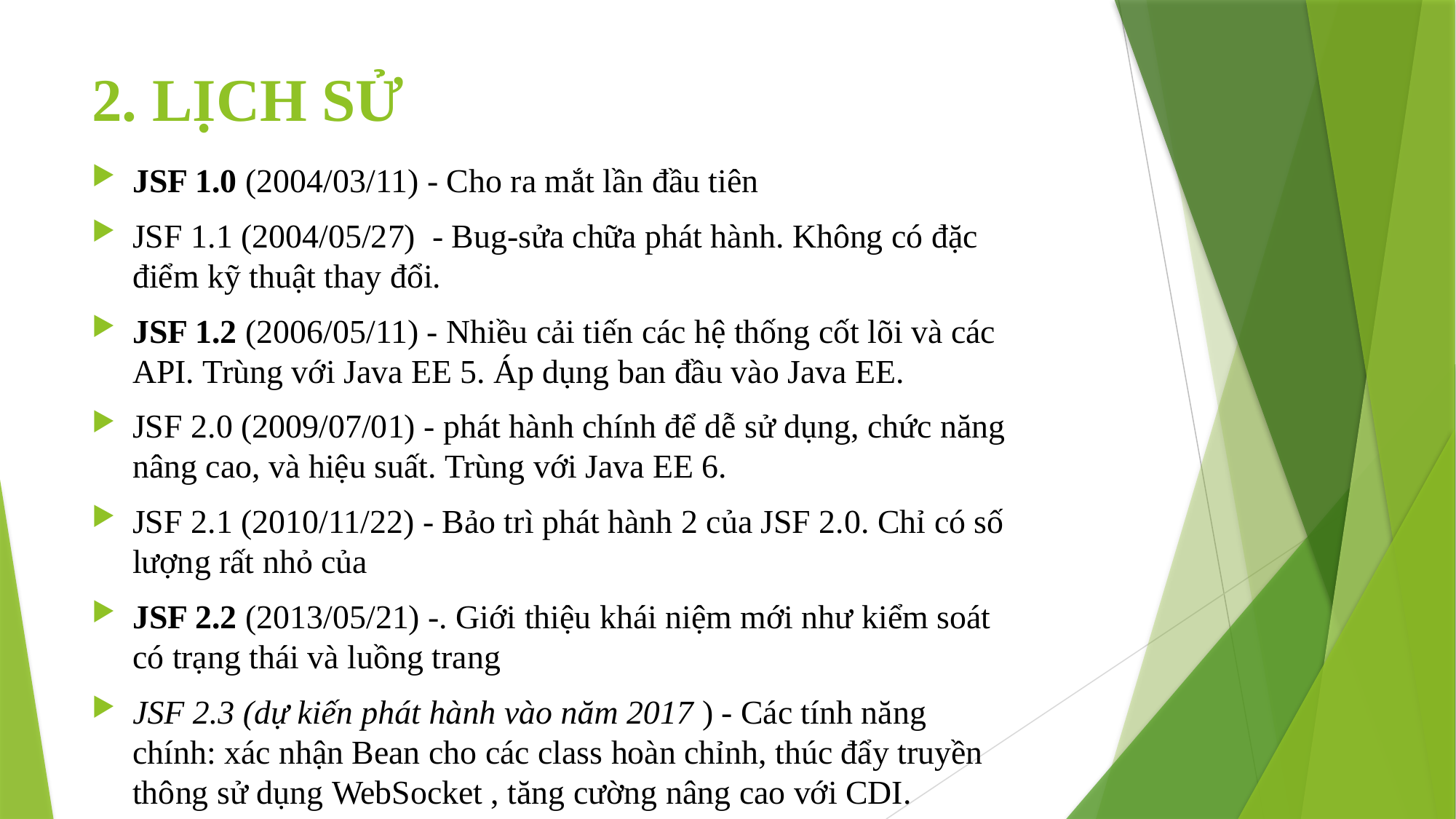

# 2. LỊCH SỬ
JSF 1.0 (2004/03/11) - Cho ra mắt lần đầu tiên
JSF 1.1 (2004/05/27)  - Bug-sửa chữa phát hành. Không có đặc điểm kỹ thuật thay đổi.
JSF 1.2 (2006/05/11) - Nhiều cải tiến các hệ thống cốt lõi và các API. Trùng với Java EE 5. Áp dụng ban đầu vào Java EE.
JSF 2.0 (2009/07/01) - phát hành chính để dễ sử dụng, chức năng nâng cao, và hiệu suất. Trùng với Java EE 6.
JSF 2.1 (2010/11/22) - Bảo trì phát hành 2 của JSF 2.0. Chỉ có số lượng rất nhỏ của
JSF 2.2 (2013/05/21) -. Giới thiệu khái niệm mới như kiểm soát có trạng thái và luồng trang
JSF 2.3 (dự kiến phát hành vào năm 2017 ) - Các tính năng chính: xác nhận Bean cho các class hoàn chỉnh, thúc đẩy truyền thông sử dụng WebSocket , tăng cường nâng cao với CDI.